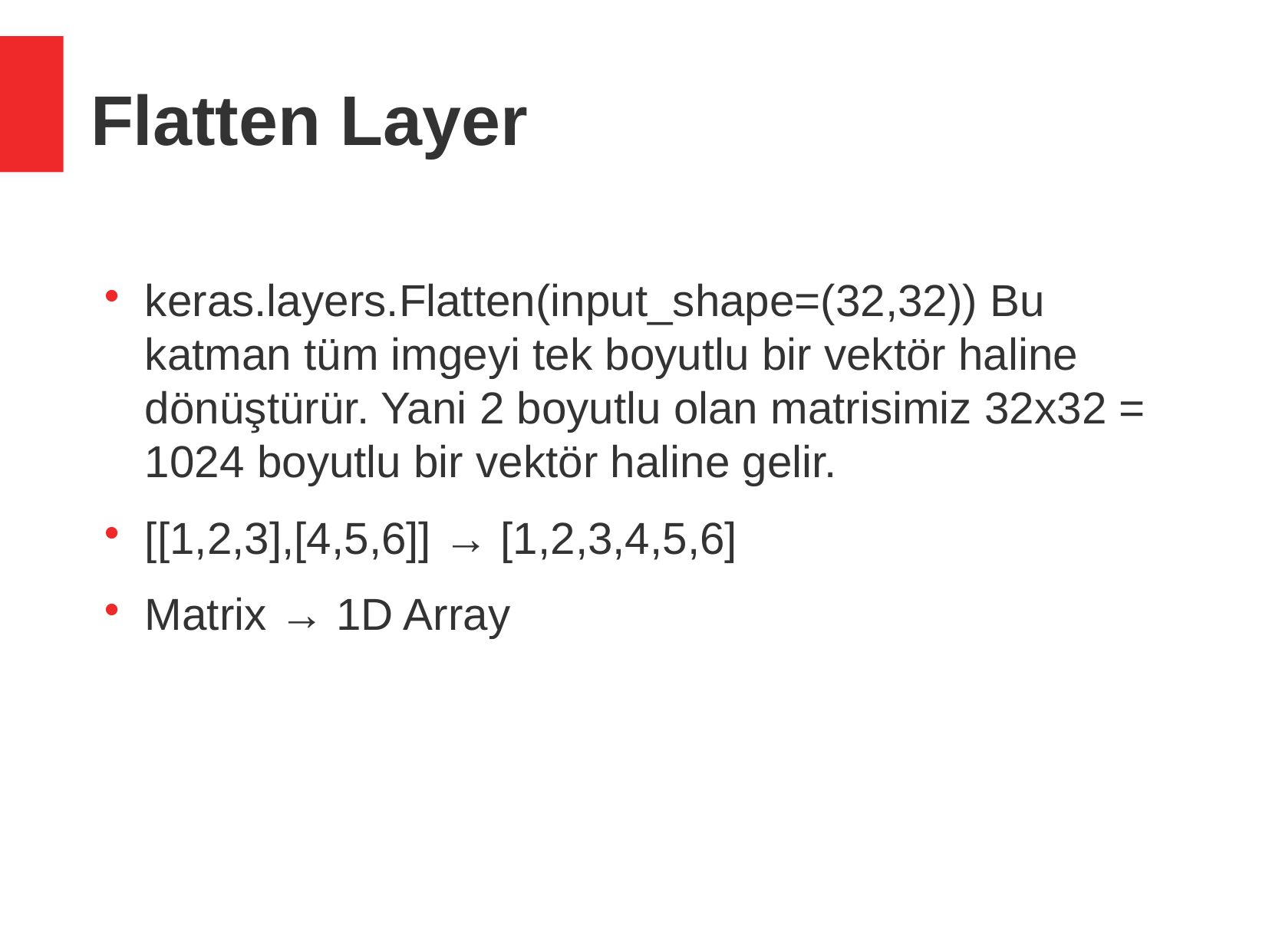

Flatten Layer
keras.layers.Flatten(input_shape=(32,32)) Bu katman tüm imgeyi tek boyutlu bir vektör haline dönüştürür. Yani 2 boyutlu olan matrisimiz 32x32 = 1024 boyutlu bir vektör haline gelir.
[[1,2,3],[4,5,6]] → [1,2,3,4,5,6]
Matrix → 1D Array